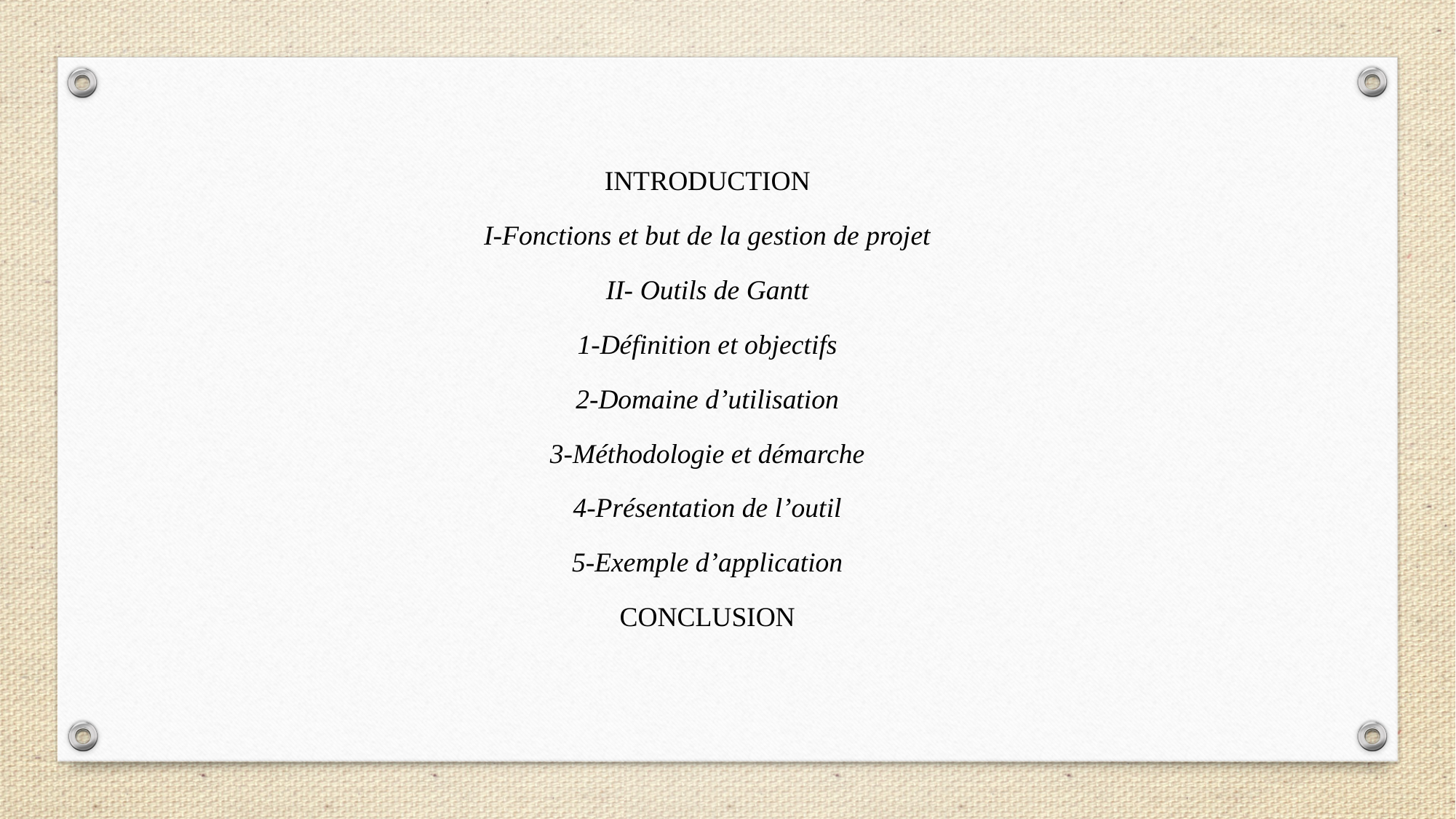

INTRODUCTION
I-Fonctions et but de la gestion de projet
II- Outils de Gantt
1-Définition et objectifs
2-Domaine d’utilisation
3-Méthodologie et démarche
4-Présentation de l’outil
5-Exemple d’application
CONCLUSION